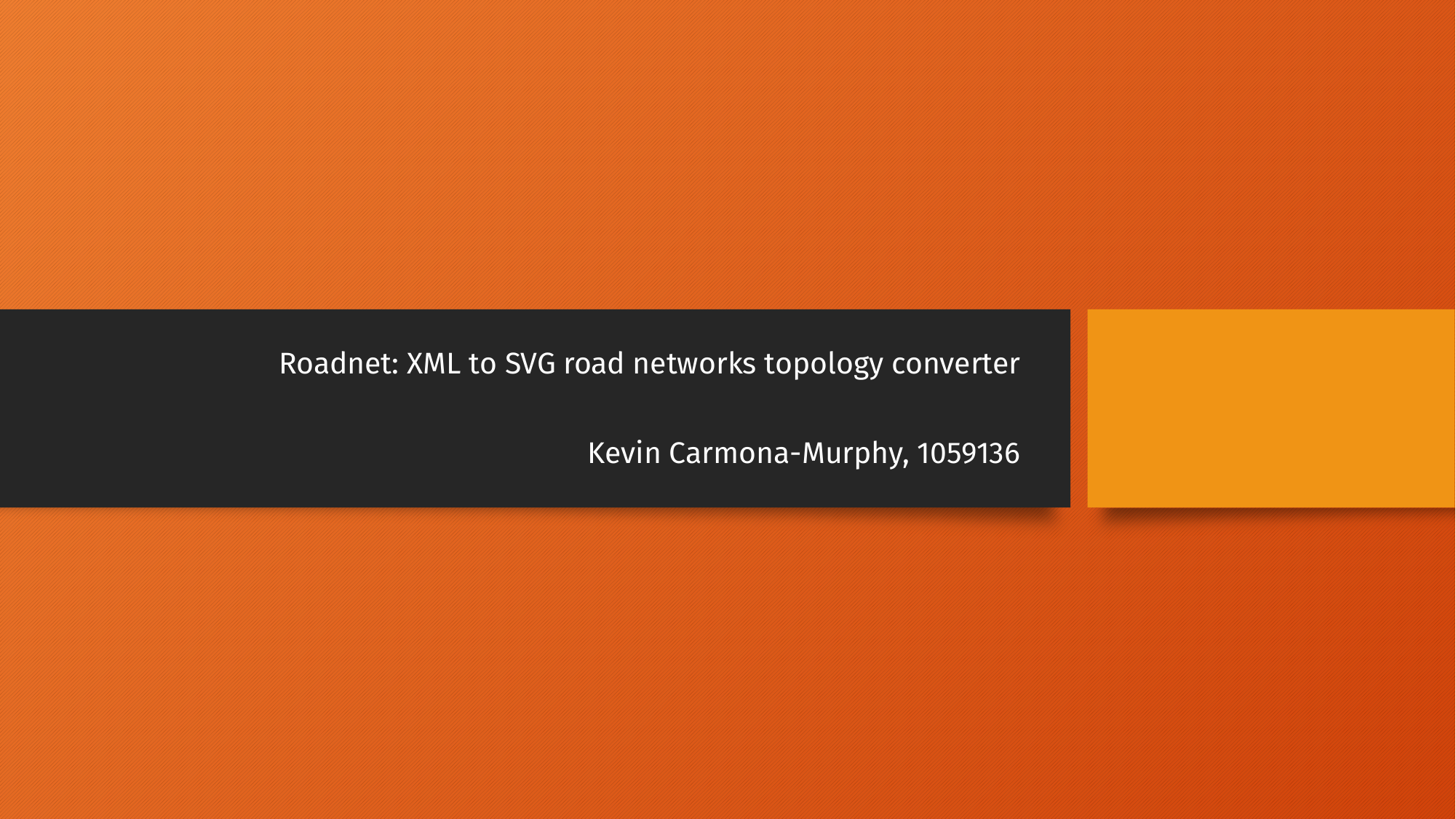

Roadnet: XML to SVG road networks topology converter

Kevin Carmona-Murphy, 1059136